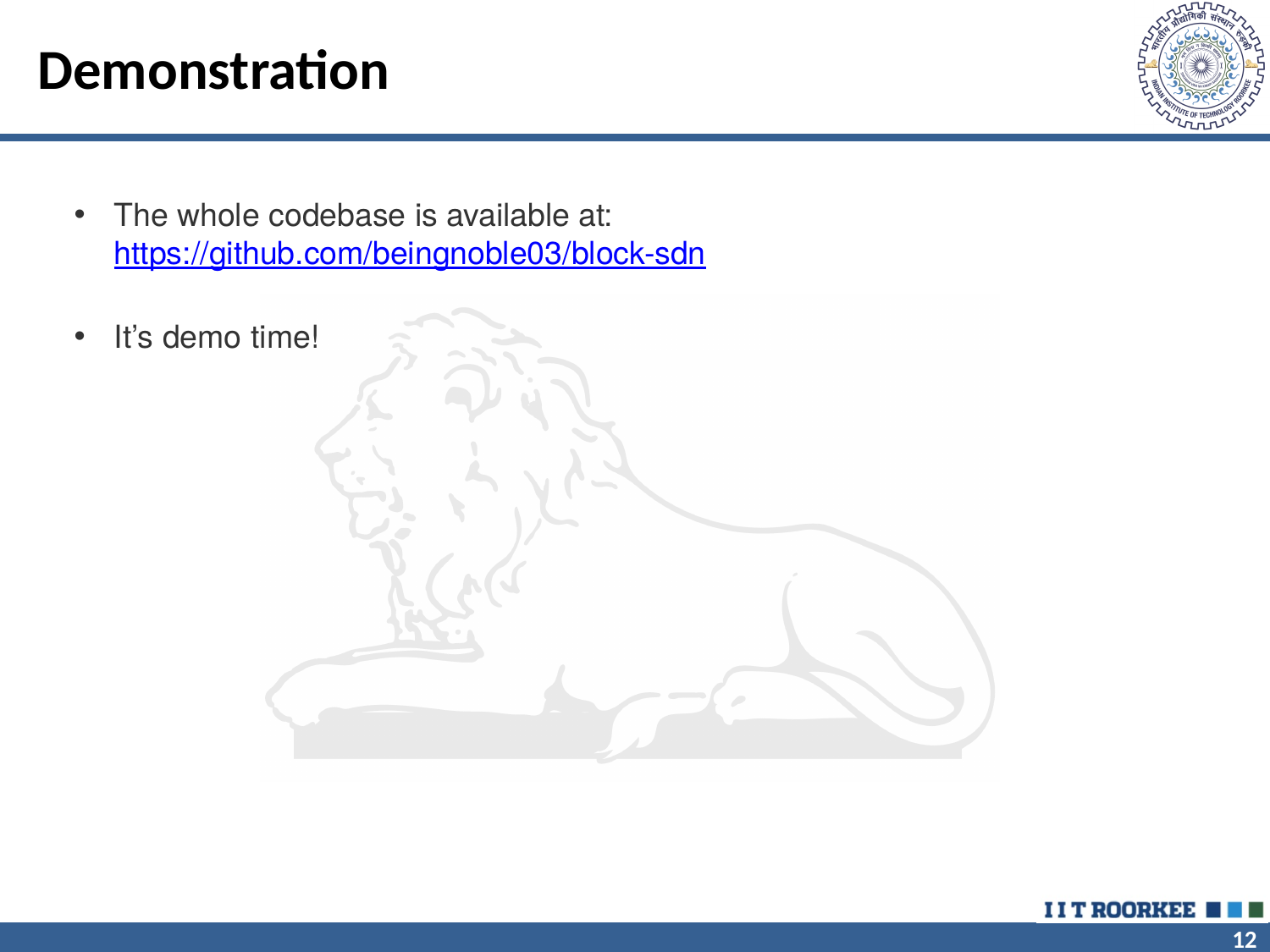

# Demonstration
The whole codebase is available at: https://github.com/beingnoble03/block-sdn

It’s demo time!